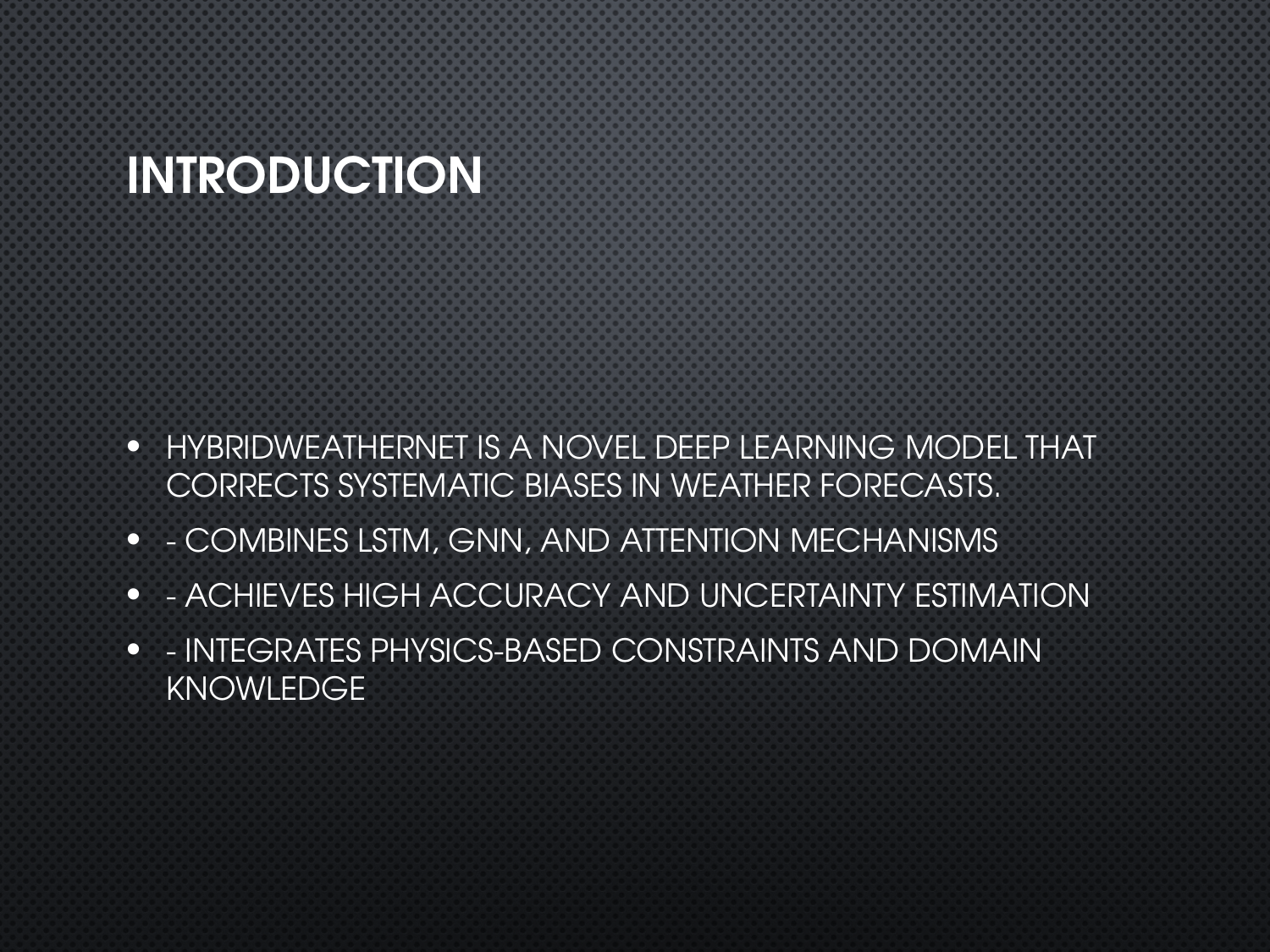

# Introduction
HybridWeatherNet is a novel deep learning model that corrects systematic biases in weather forecasts.
- Combines LSTM, GNN, and Attention mechanisms
- Achieves high accuracy and uncertainty estimation
- Integrates physics-based constraints and domain knowledge